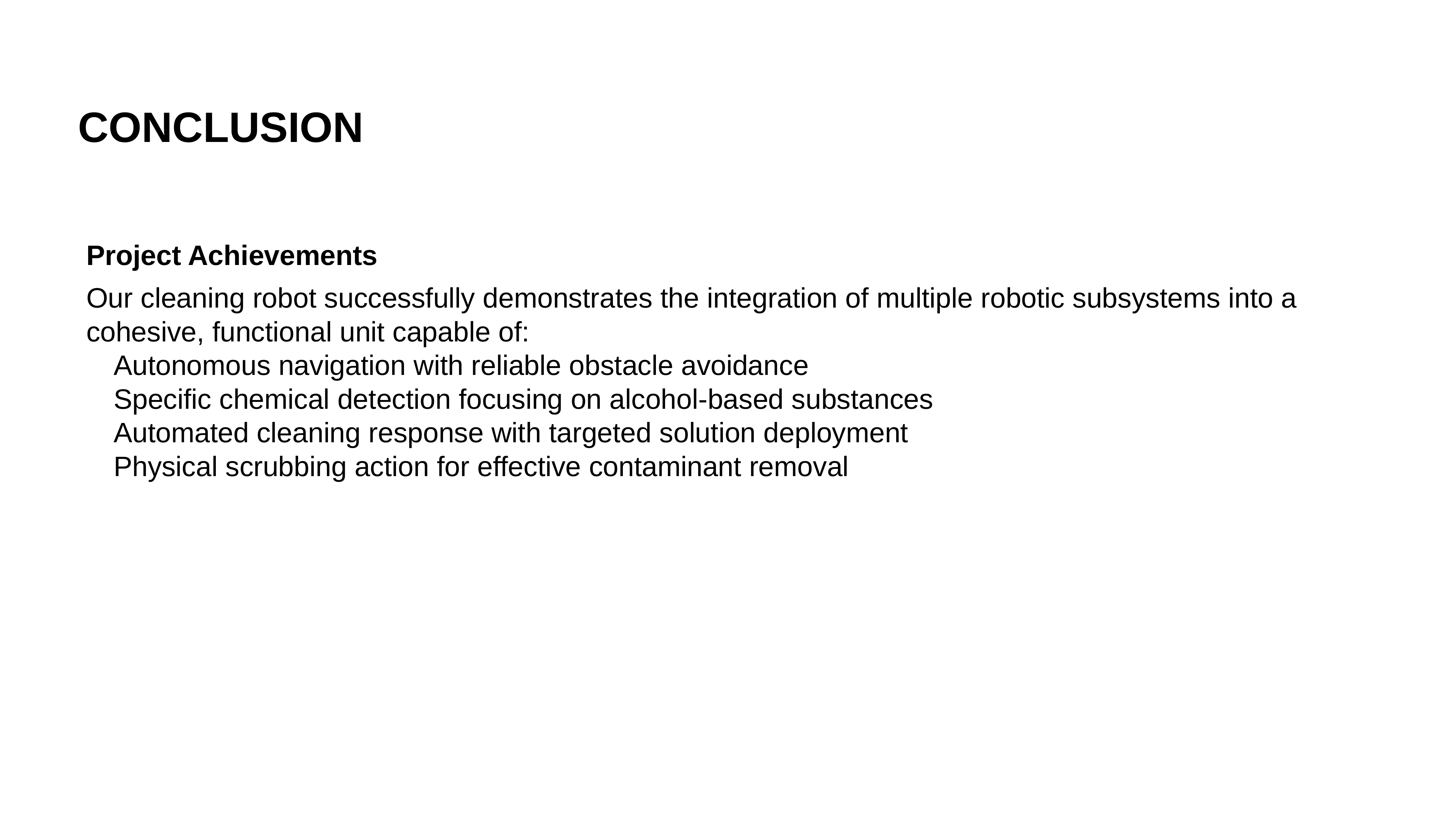

CONCLUSION

Project Achievements
Our cleaning robot successfully demonstrates the integration of multiple robotic subsystems into a cohesive, functional unit capable of:
Autonomous navigation with reliable obstacle avoidance
Specific chemical detection focusing on alcohol-based substances
Automated cleaning response with targeted solution deployment
Physical scrubbing action for effective contaminant removal